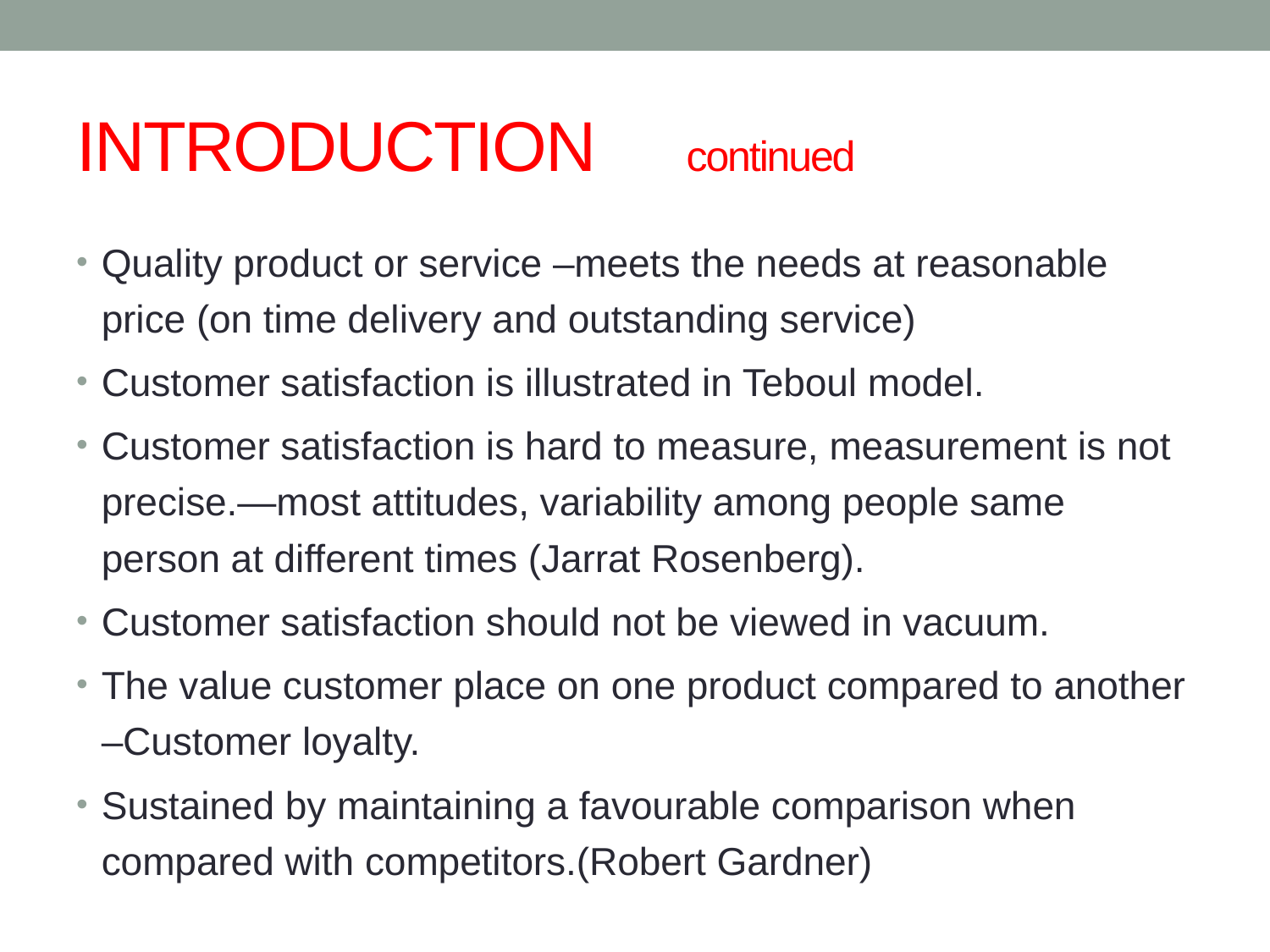

# INTRODUCTION     continued
Quality product or service –meets the needs at reasonable price (on time delivery and outstanding service)
Customer satisfaction is illustrated in Teboul model.
Customer satisfaction is hard to measure, measurement is not precise.—most attitudes, variability among people same person at different times (Jarrat Rosenberg).
Customer satisfaction should not be viewed in vacuum.
The value customer place on one product compared to another –Customer loyalty.
Sustained by maintaining a favourable comparison when compared with competitors.(Robert Gardner)